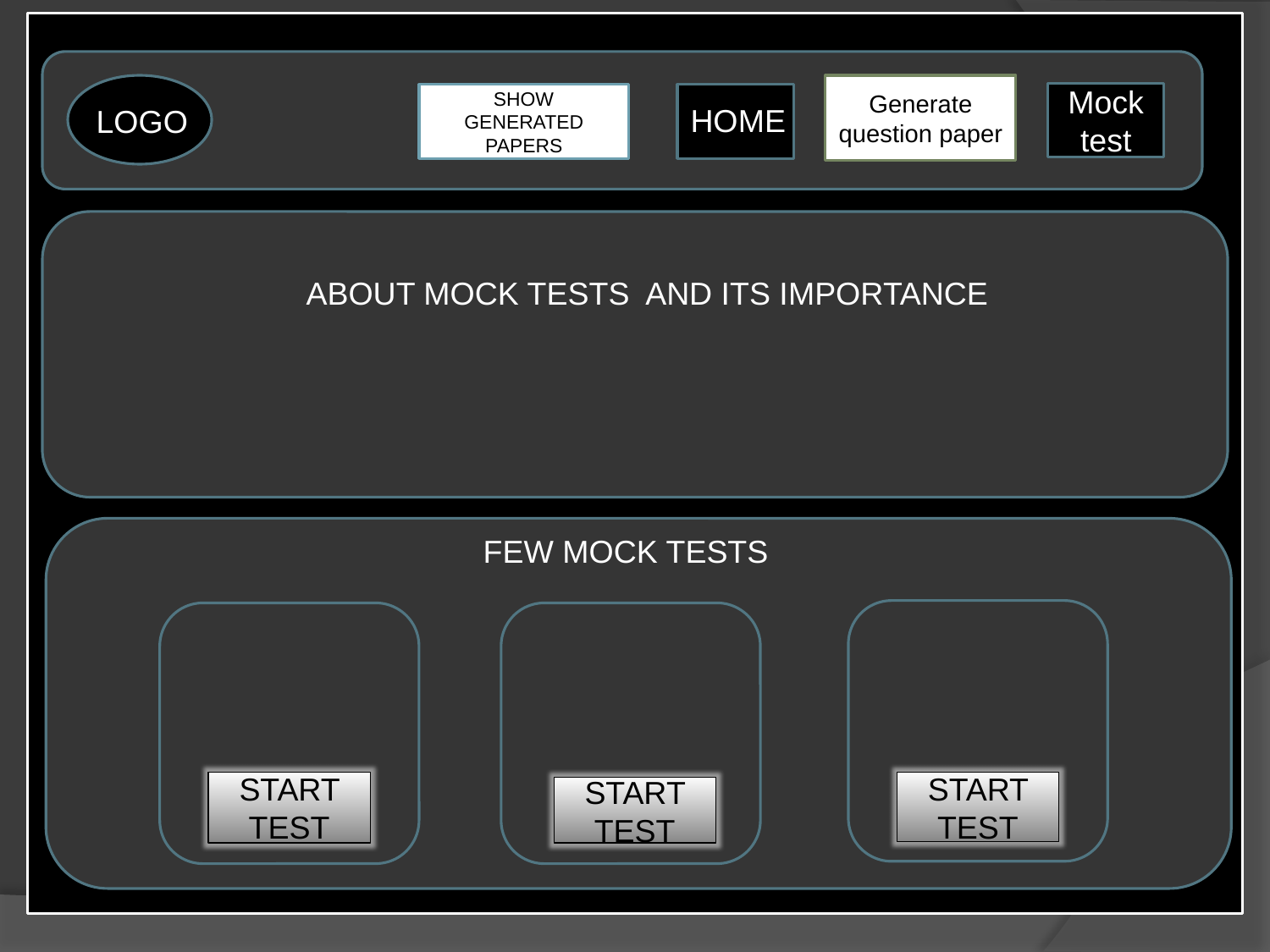

Generate question paper
Mock test
SHOW GENERATED PAPERS

HOME
LOGO

ABOUT MOCK TESTS  AND ITS IMPORTANCE

FEW MOCK TESTS

START TEST
START TEST
START TEST